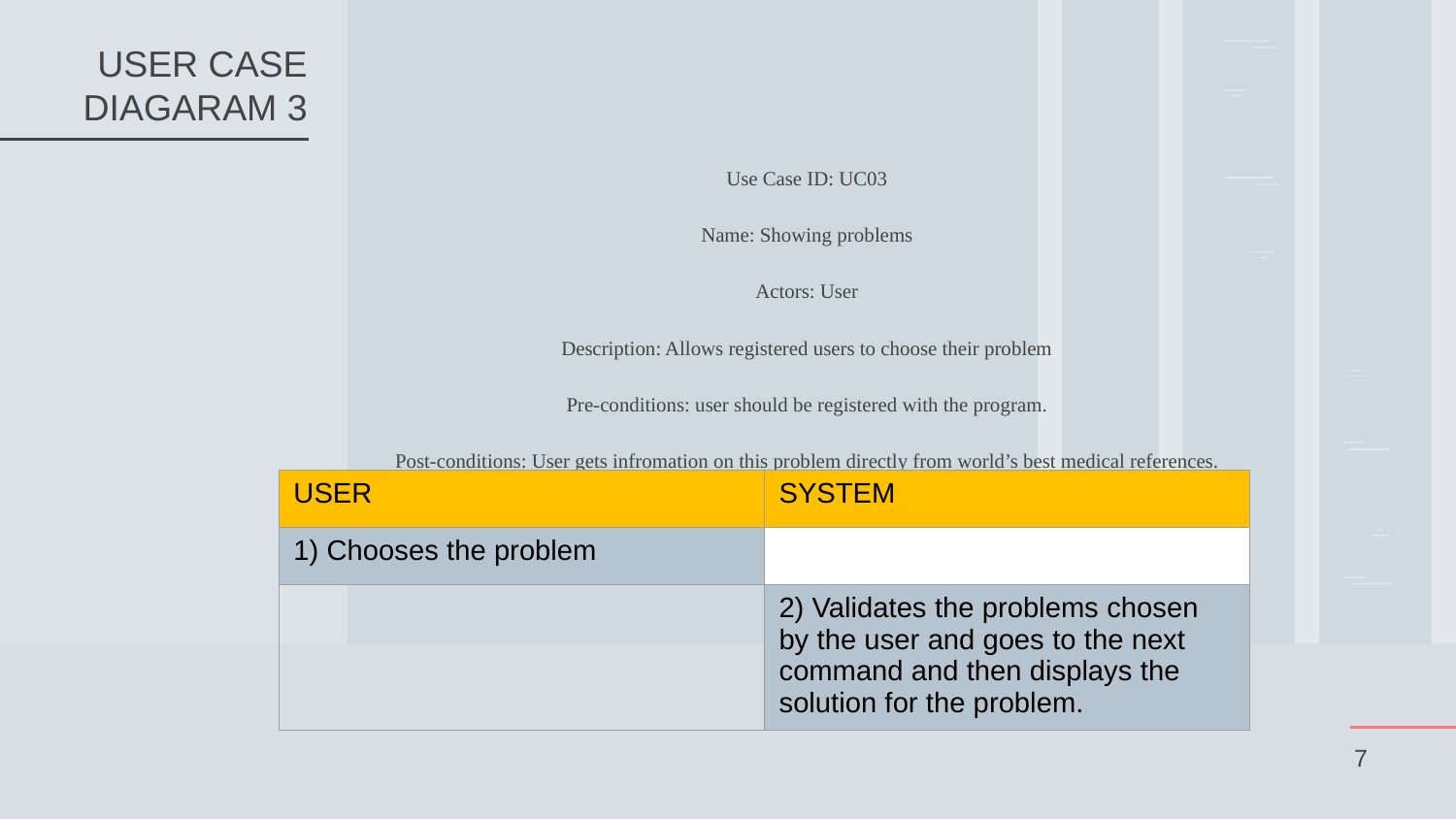

# USER CASE DIAGARAM 3
Use Case ID: UC03
Name: Showing problems
Actors: User
Description: Allows registered users to choose their problem
Pre-conditions: user should be registered with the program.
Post-conditions: User gets infromation on this problem directly from world’s best medical references.

| USER | SYSTEM |
| --- | --- |
| 1) Chooses the problem |  |
|  | 2) Validates the problems chosen by the user and goes to the next command and then displays the solution for the problem. |
7